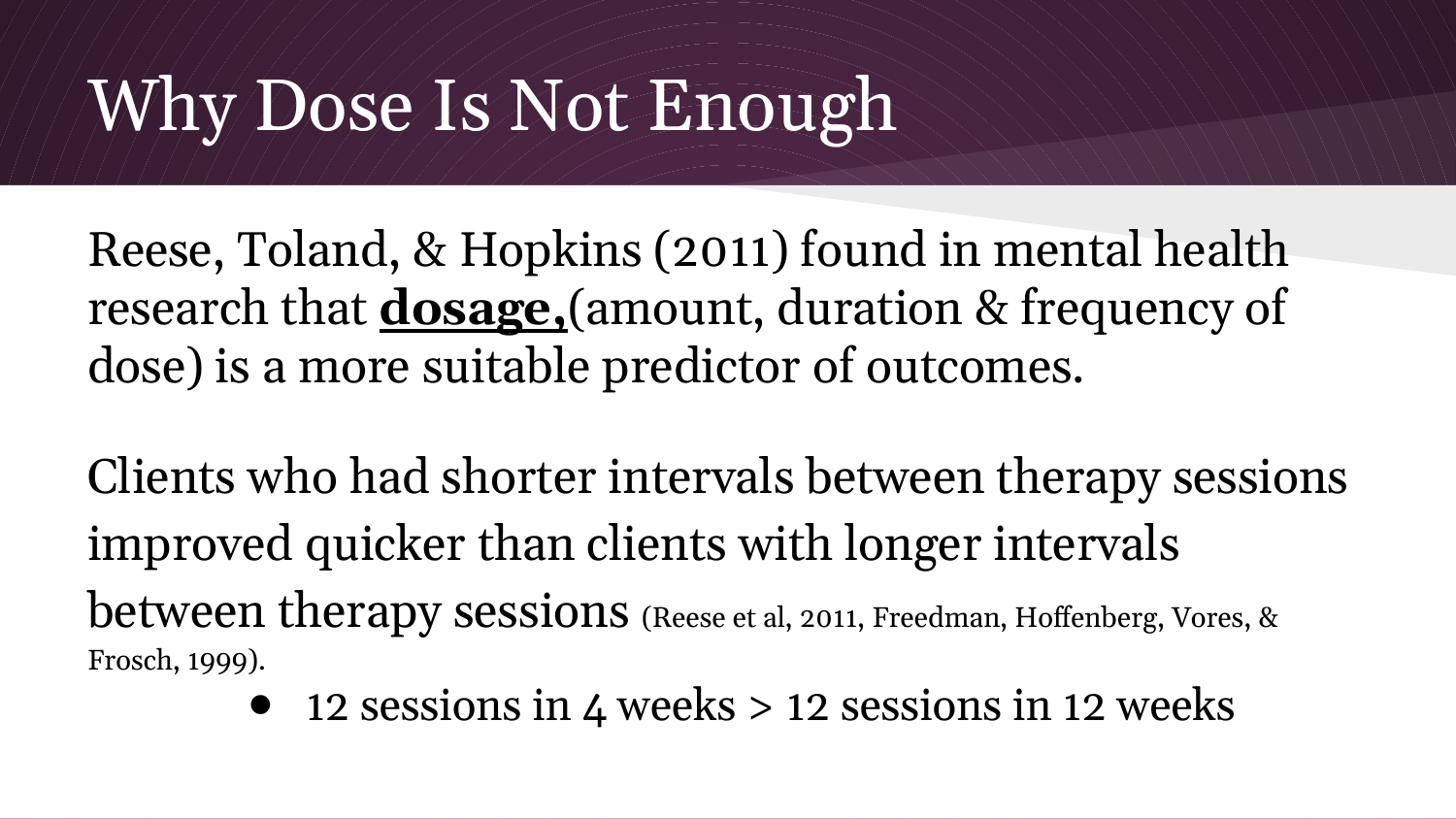

# Why Dose Is Not Enough
Reese, Toland, & Hopkins (2011) found in mental health research that dosage,(amount, duration & frequency of dose) is a more suitable predictor of outcomes.

Clients who had shorter intervals between therapy sessions improved quicker than clients with longer intervals between therapy sessions (Reese et al, 2011, Freedman, Hoffenberg, Vores, & Frosch, 1999).
12 sessions in 4 weeks > 12 sessions in 12 weeks